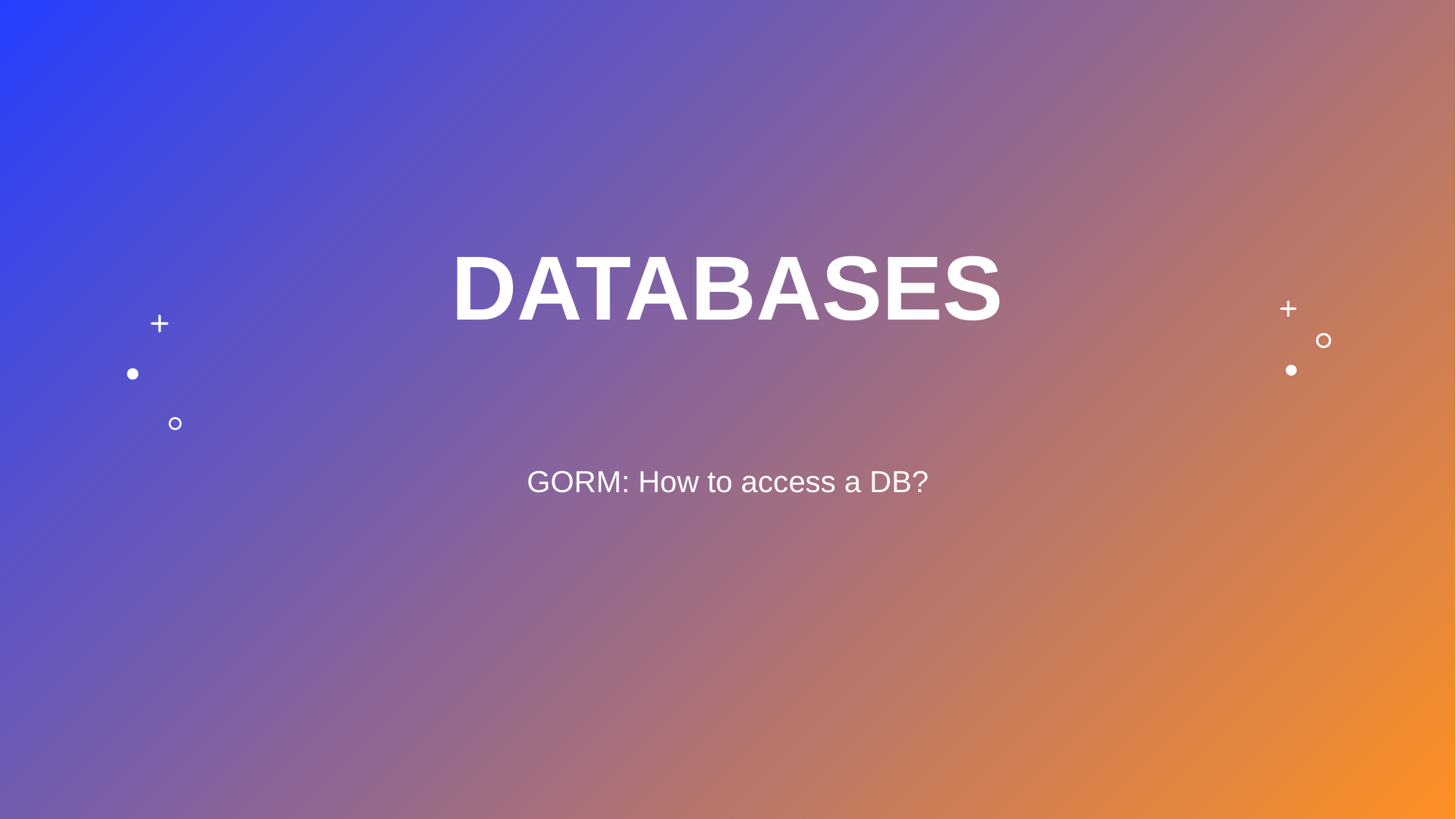

# DATABASES
GORM: How to access a DB?